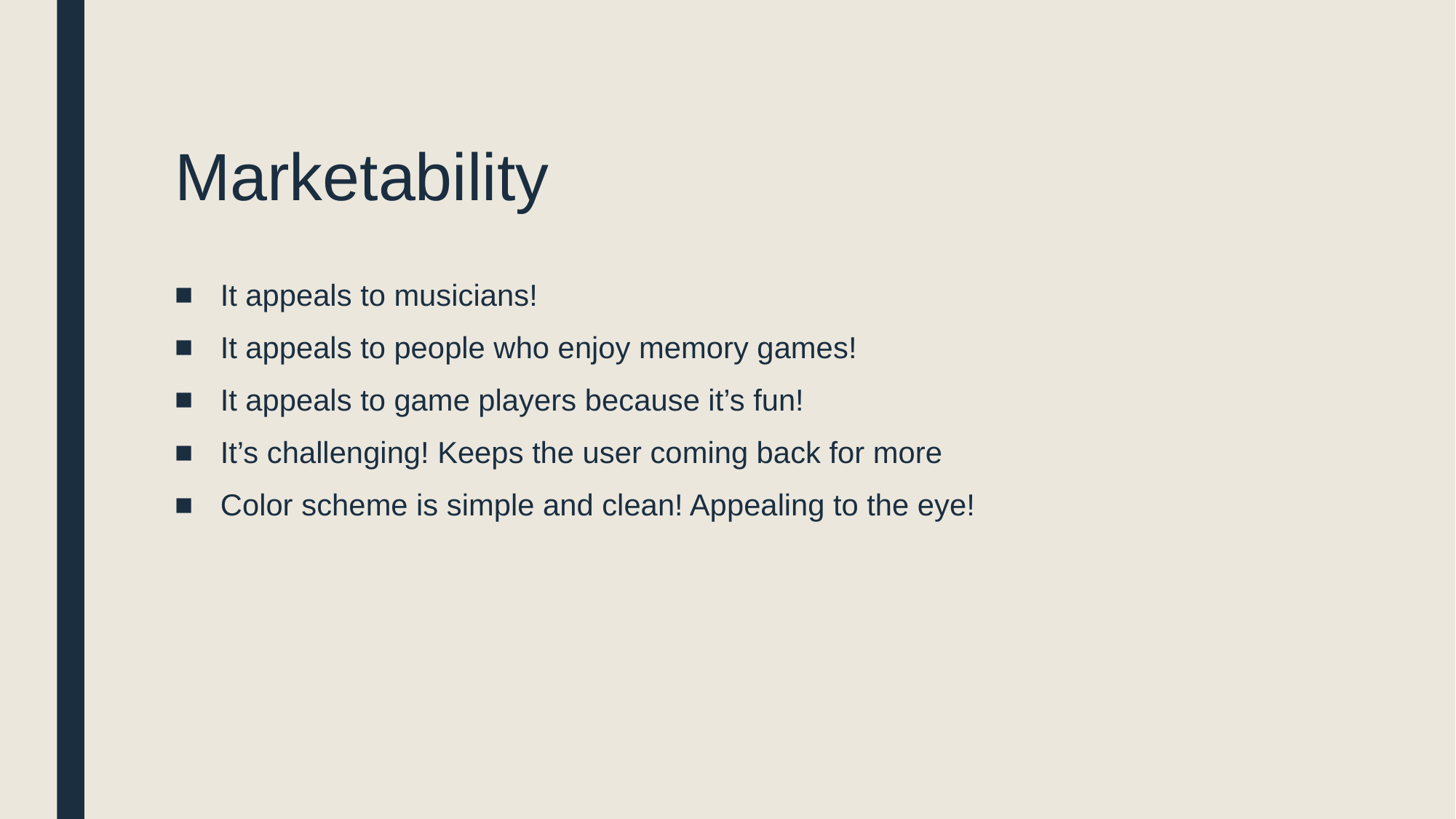

# Marketability
It appeals to musicians!
It appeals to people who enjoy memory games!
It appeals to game players because it’s fun!
It’s challenging! Keeps the user coming back for more
Color scheme is simple and clean! Appealing to the eye!